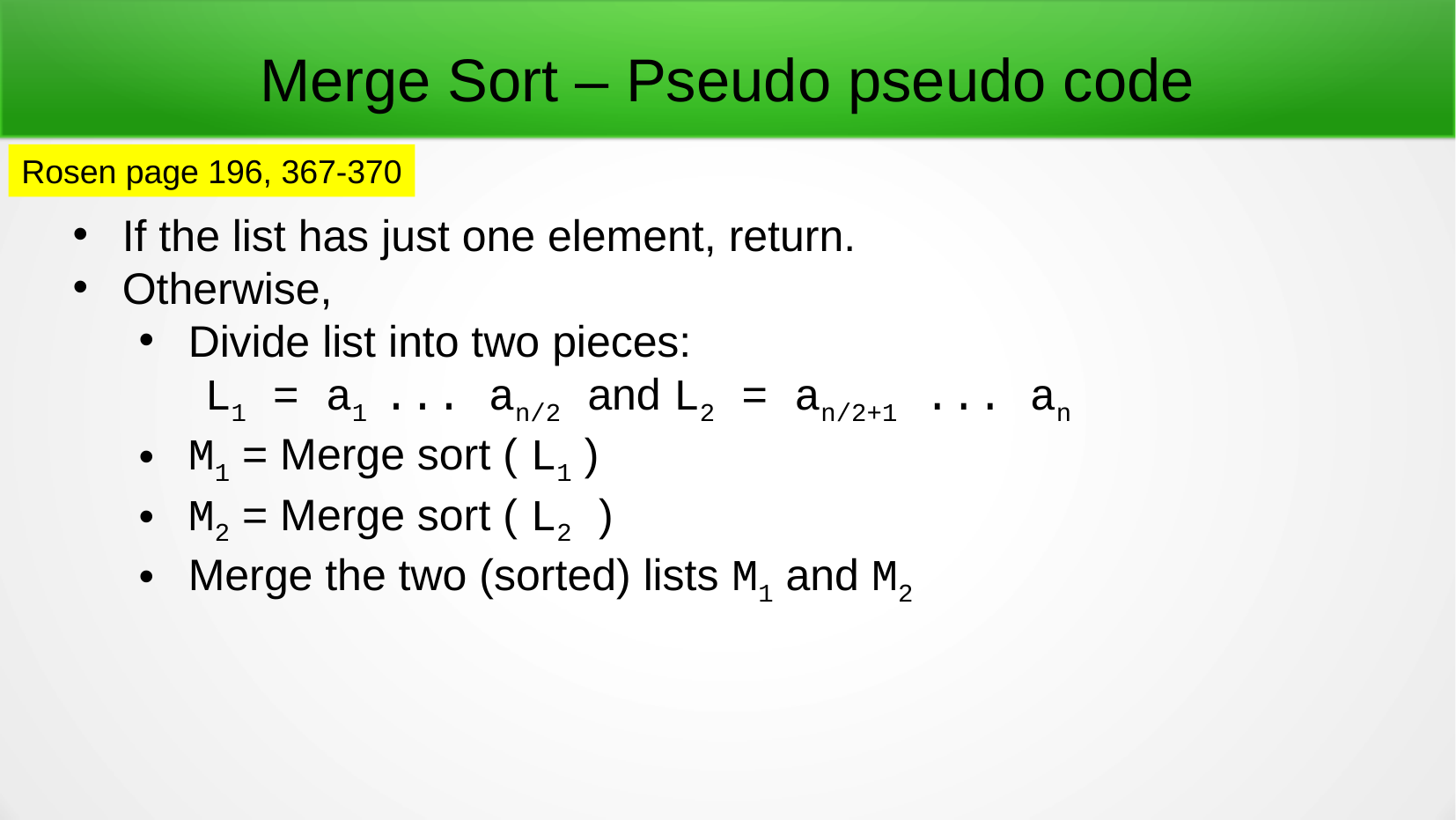

Merge Sort – Pseudo pseudo code
Rosen page 196, 367-370
If the list has just one element, return.
Otherwise,
Divide list into two pieces:
L1 = a1 ... an/2 and L2 = an/2+1 ... an
M1 = Merge sort ( L1 )
M2 = Merge sort ( L2 )
Merge the two (sorted) lists M1 and M2